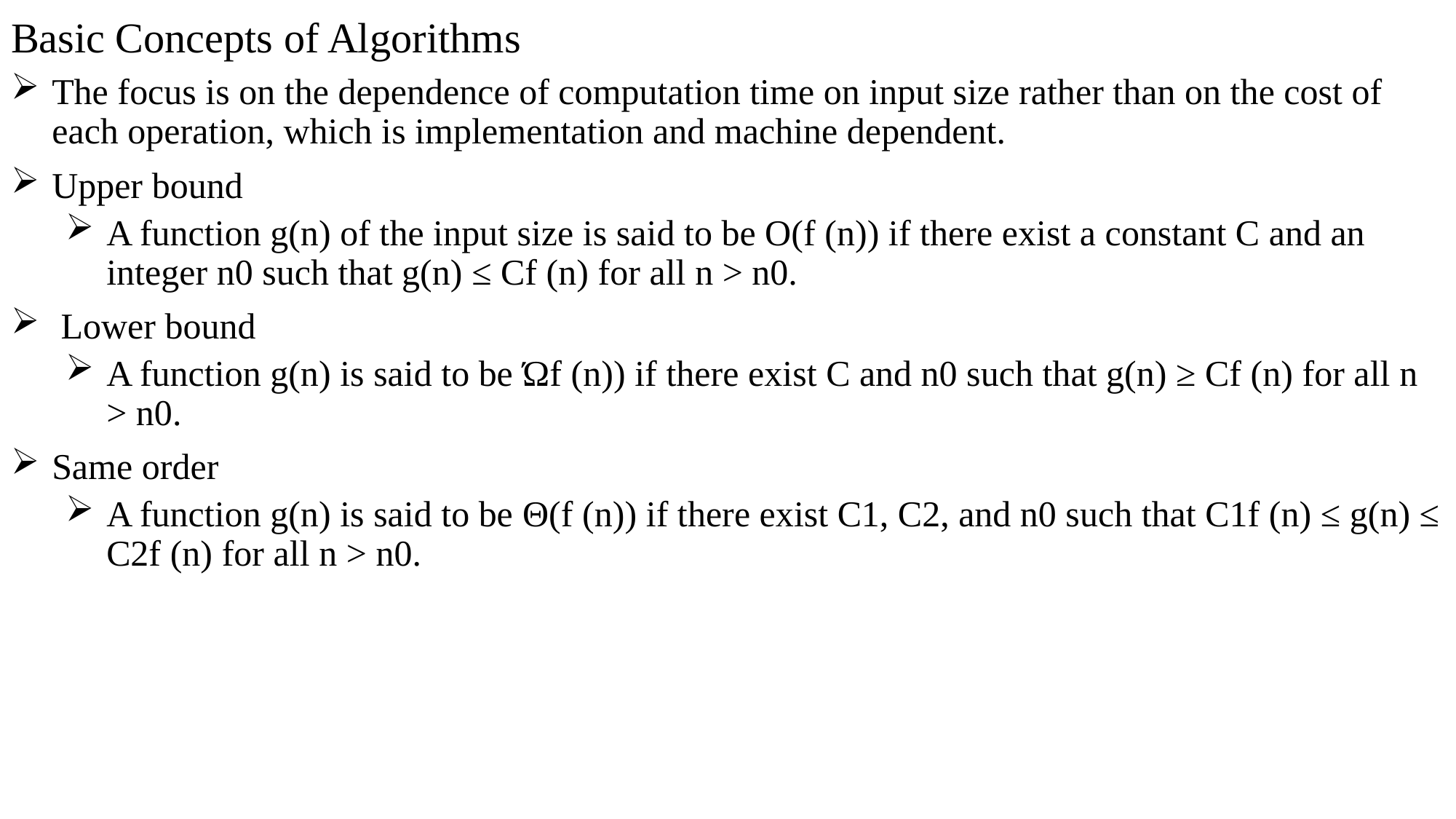

# Basic Concepts of Algorithms
The focus is on the dependence of computation time on input size rather than on the cost of each operation, which is implementation and machine dependent.
Upper bound
A function g(n) of the input size is said to be O(f (n)) if there exist a constant C and an integer n0 such that g(n) ≤ Cf (n) for all n > n0.
 Lower bound
A function g(n) is said to be Ώf (n)) if there exist C and n0 such that g(n) ≥ Cf (n) for all n > n0.
Same order
A function g(n) is said to be Θ(f (n)) if there exist C1, C2, and n0 such that C1f (n) ≤ g(n) ≤ C2f (n) for all n > n0.